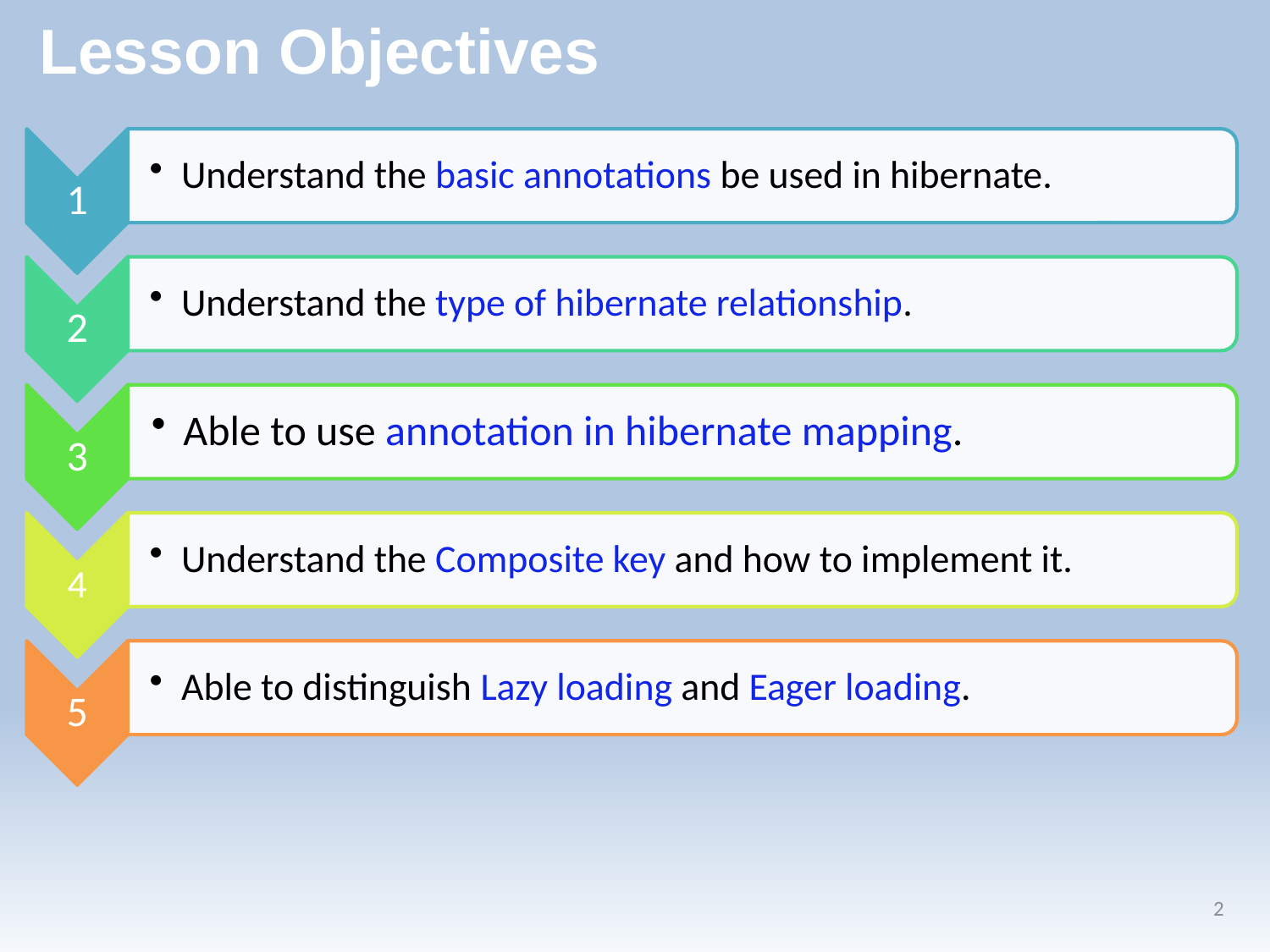

# Lesson Objectives
1
Understand the basic annotations be used in hibernate.
2
Understand the type of hibernate relationship.
3
Able to use annotation in hibernate mapping.
4
Understand the Composite key and how to implement it.
5
Able to distinguish Lazy loading and Eager loading.
2